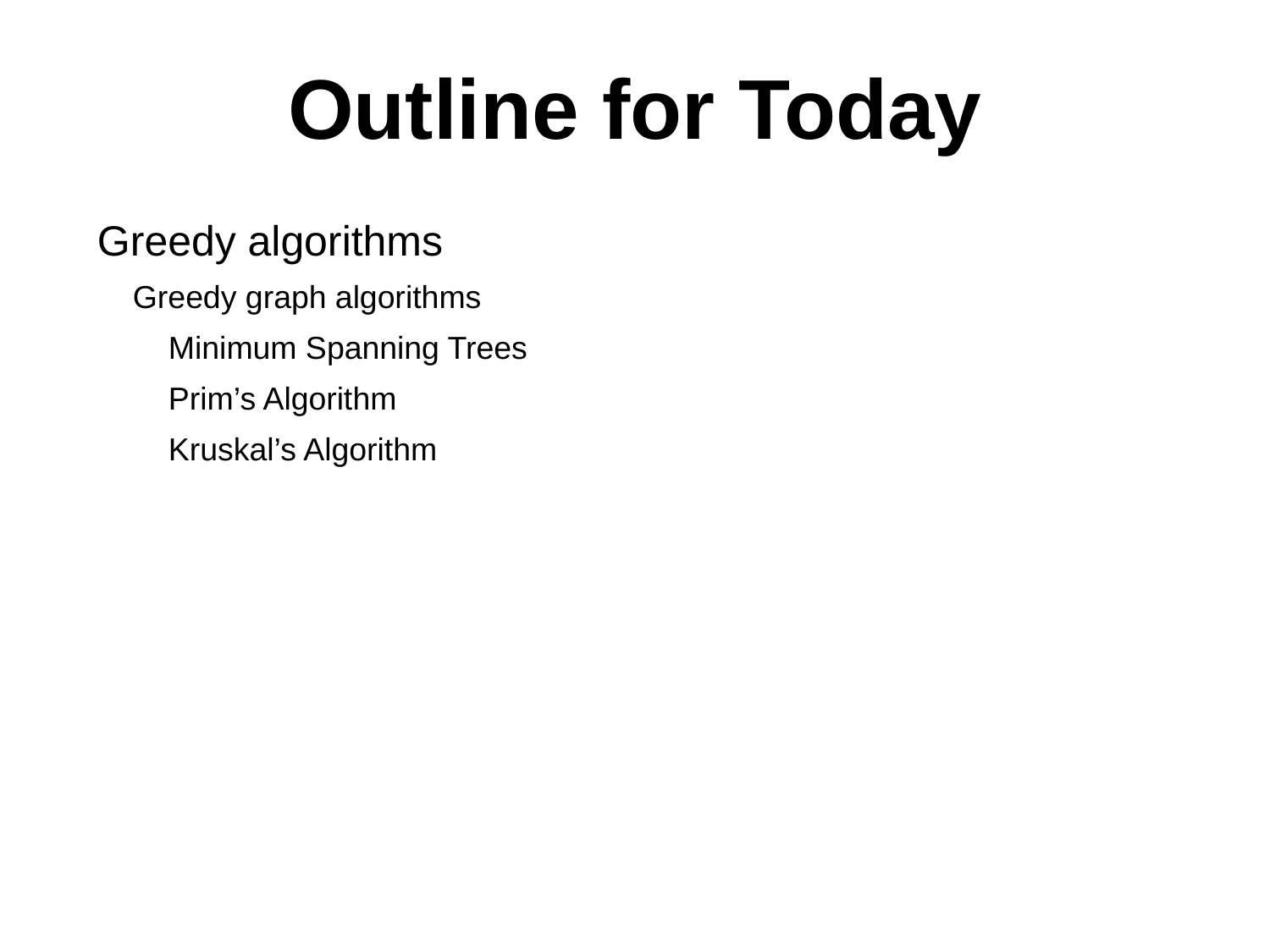

Outline for Today
Greedy algorithms

    Greedy graph algorithms

        Minimum Spanning Trees

        Prim’s Algorithm

        Kruskal’s Algorithm